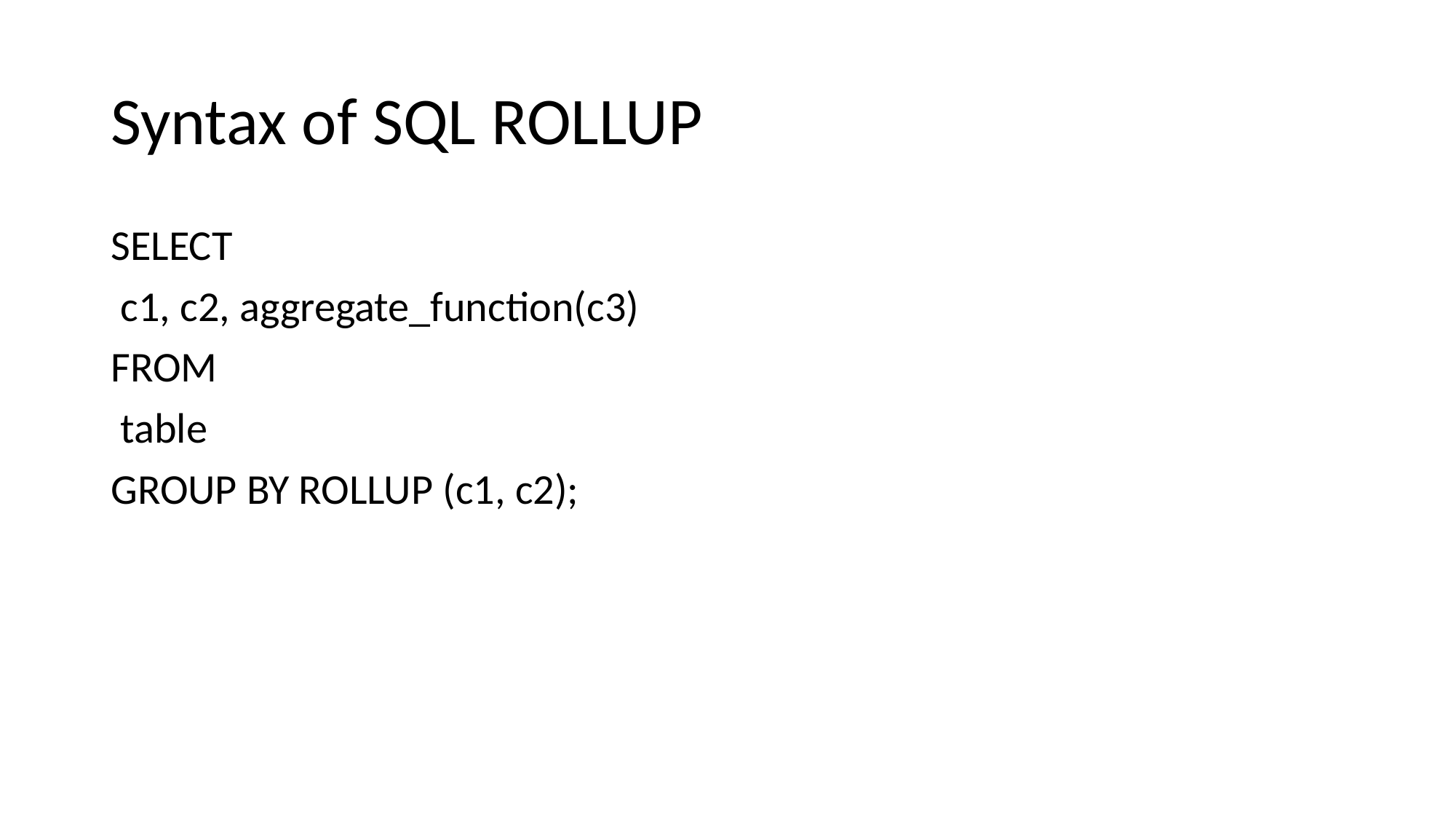

# Syntax of SQL ROLLUP
SELECT
 c1, c2, aggregate_function(c3)
FROM
 table
GROUP BY ROLLUP (c1, c2);